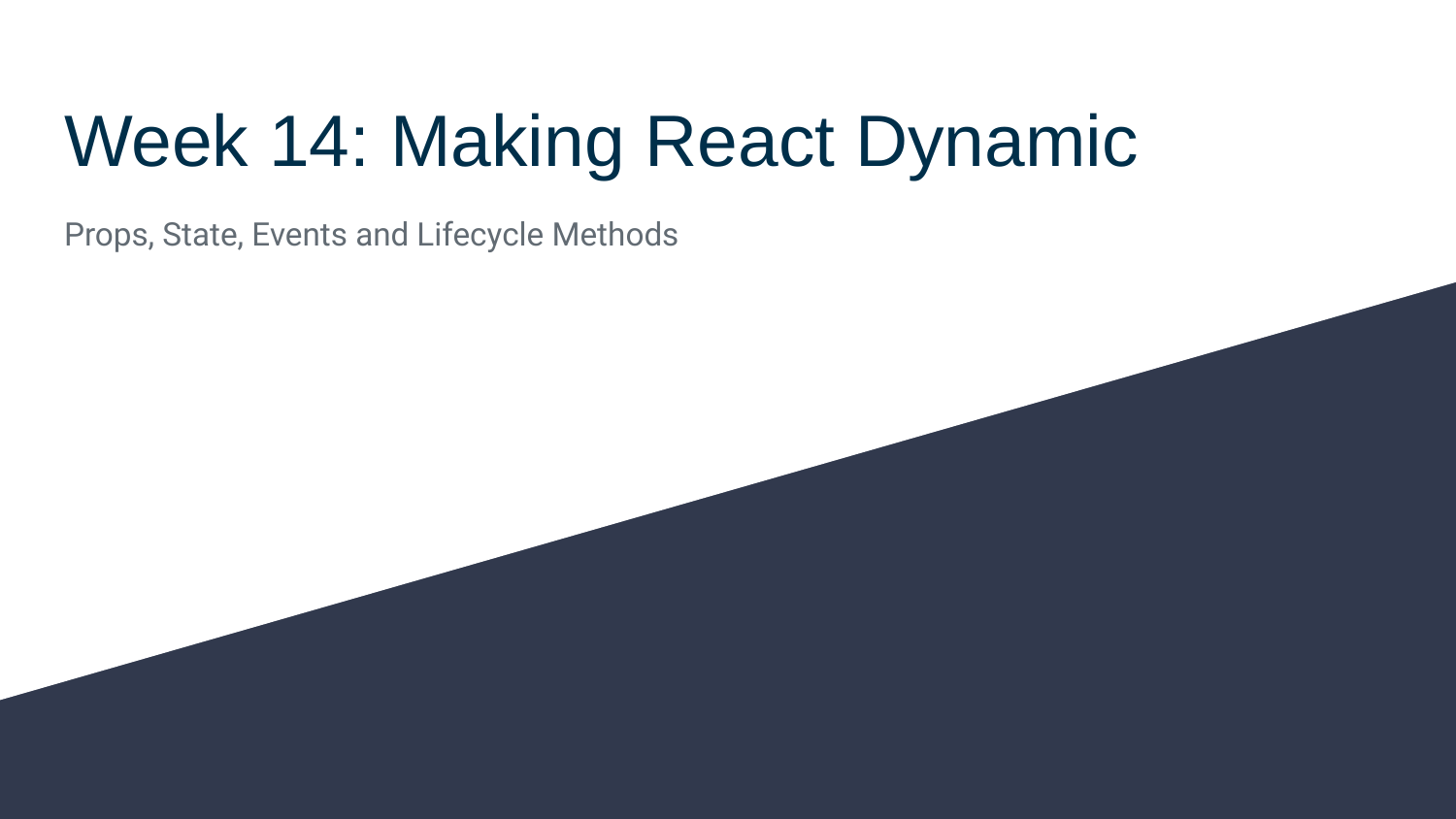

# Week 14: Making React Dynamic
Props, State, Events and Lifecycle Methods